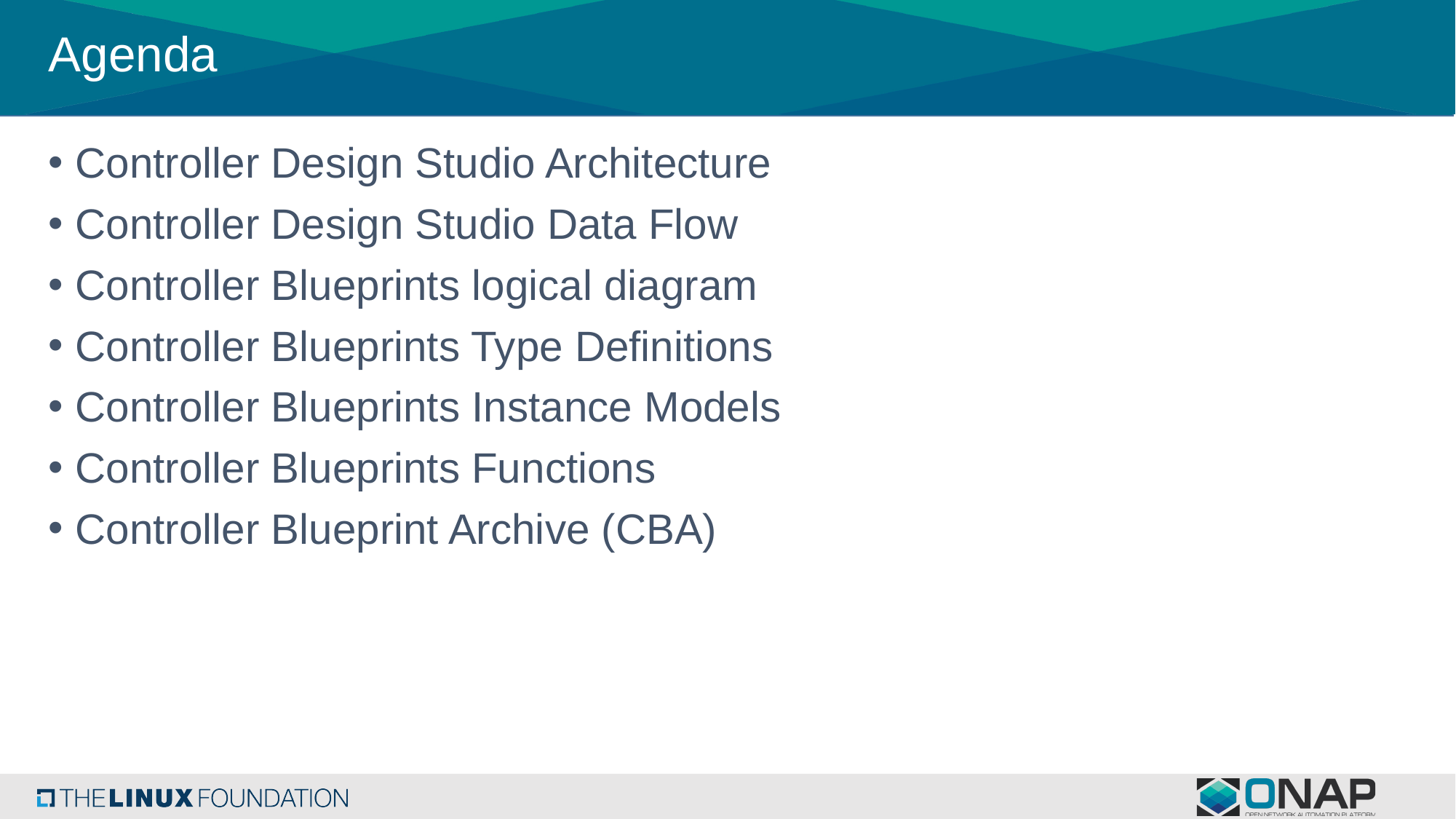

# Agenda
Controller Design Studio Architecture
Controller Design Studio Data Flow
Controller Blueprints logical diagram
Controller Blueprints Type Definitions
Controller Blueprints Instance Models
Controller Blueprints Functions
Controller Blueprint Archive (CBA)